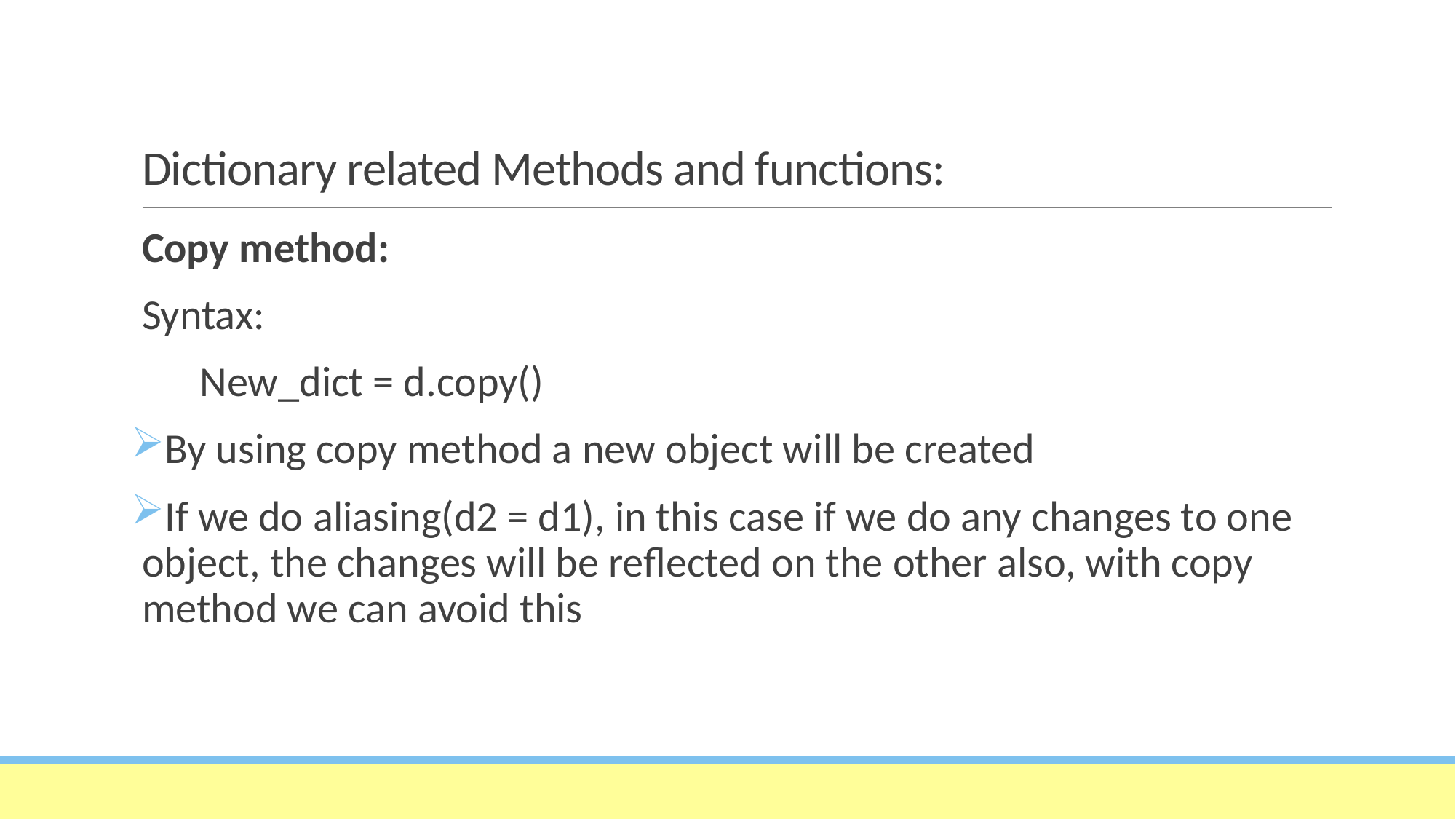

# Dictionary related Methods and functions:
Copy method:
Syntax:
      New_dict = d.copy()
By using copy method a new object will be created
If we do aliasing(d2 = d1), in this case if we do any changes to one object, the changes will be reflected on the other also, with copy method we can avoid this